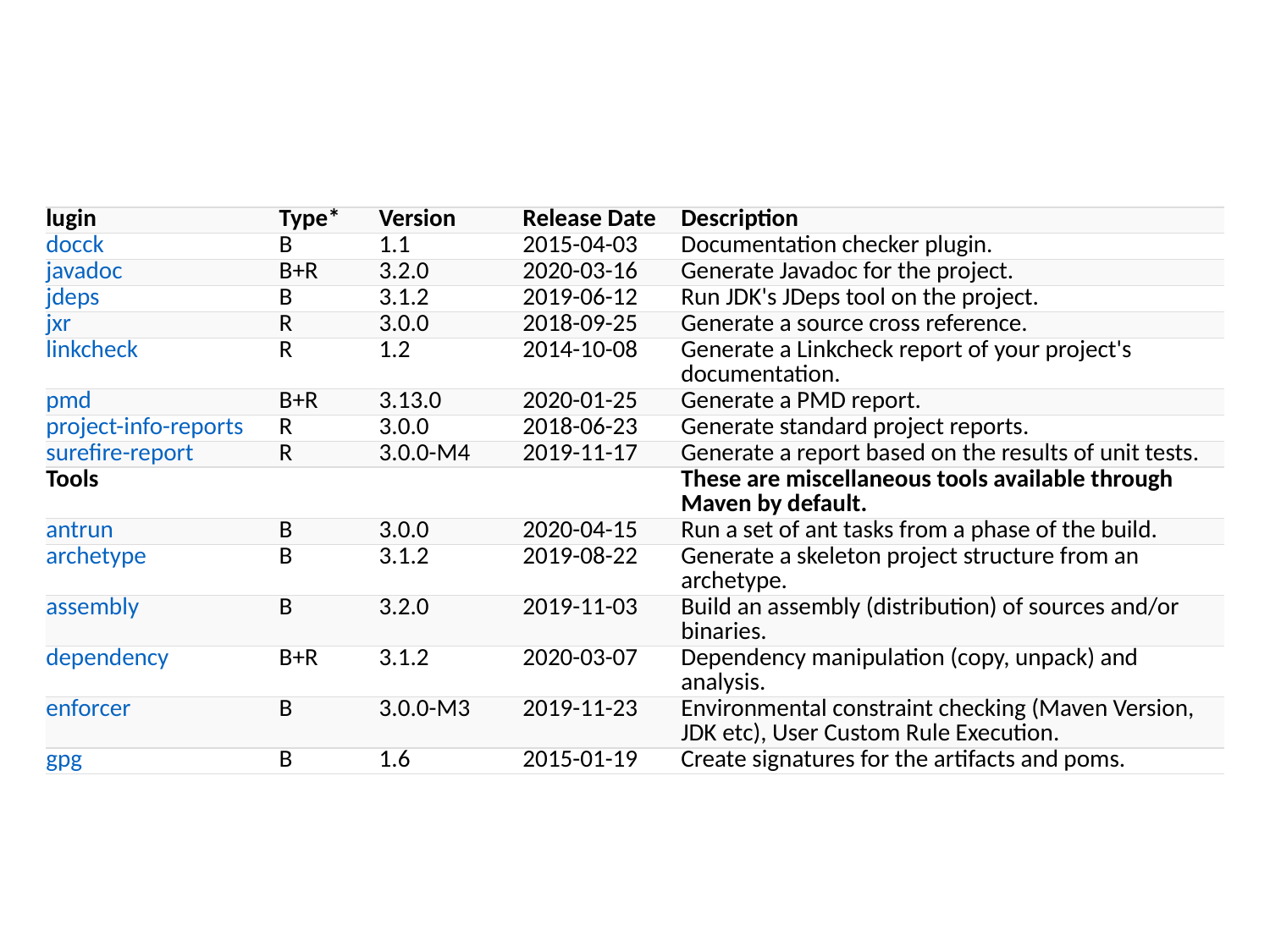

#
| lugin | Type\* | Version | Release Date | Description |
| --- | --- | --- | --- | --- |
| docck | B | 1.1 | 2015-04-03 | Documentation checker plugin. |
| javadoc | B+R | 3.2.0 | 2020-03-16 | Generate Javadoc for the project. |
| jdeps | B | 3.1.2 | 2019-06-12 | Run JDK's JDeps tool on the project. |
| jxr | R | 3.0.0 | 2018-09-25 | Generate a source cross reference. |
| linkcheck | R | 1.2 | 2014-10-08 | Generate a Linkcheck report of your project's documentation. |
| pmd | B+R | 3.13.0 | 2020-01-25 | Generate a PMD report. |
| project-info-reports | R | 3.0.0 | 2018-06-23 | Generate standard project reports. |
| surefire-report | R | 3.0.0-M4 | 2019-11-17 | Generate a report based on the results of unit tests. |
| Tools |  |  |  | These are miscellaneous tools available through Maven by default. |
| antrun | B | 3.0.0 | 2020-04-15 | Run a set of ant tasks from a phase of the build. |
| archetype | B | 3.1.2 | 2019-08-22 | Generate a skeleton project structure from an archetype. |
| assembly | B | 3.2.0 | 2019-11-03 | Build an assembly (distribution) of sources and/or binaries. |
| dependency | B+R | 3.1.2 | 2020-03-07 | Dependency manipulation (copy, unpack) and analysis. |
| enforcer | B | 3.0.0-M3 | 2019-11-23 | Environmental constraint checking (Maven Version, JDK etc), User Custom Rule Execution. |
| gpg | B | 1.6 | 2015-01-19 | Create signatures for the artifacts and poms. |